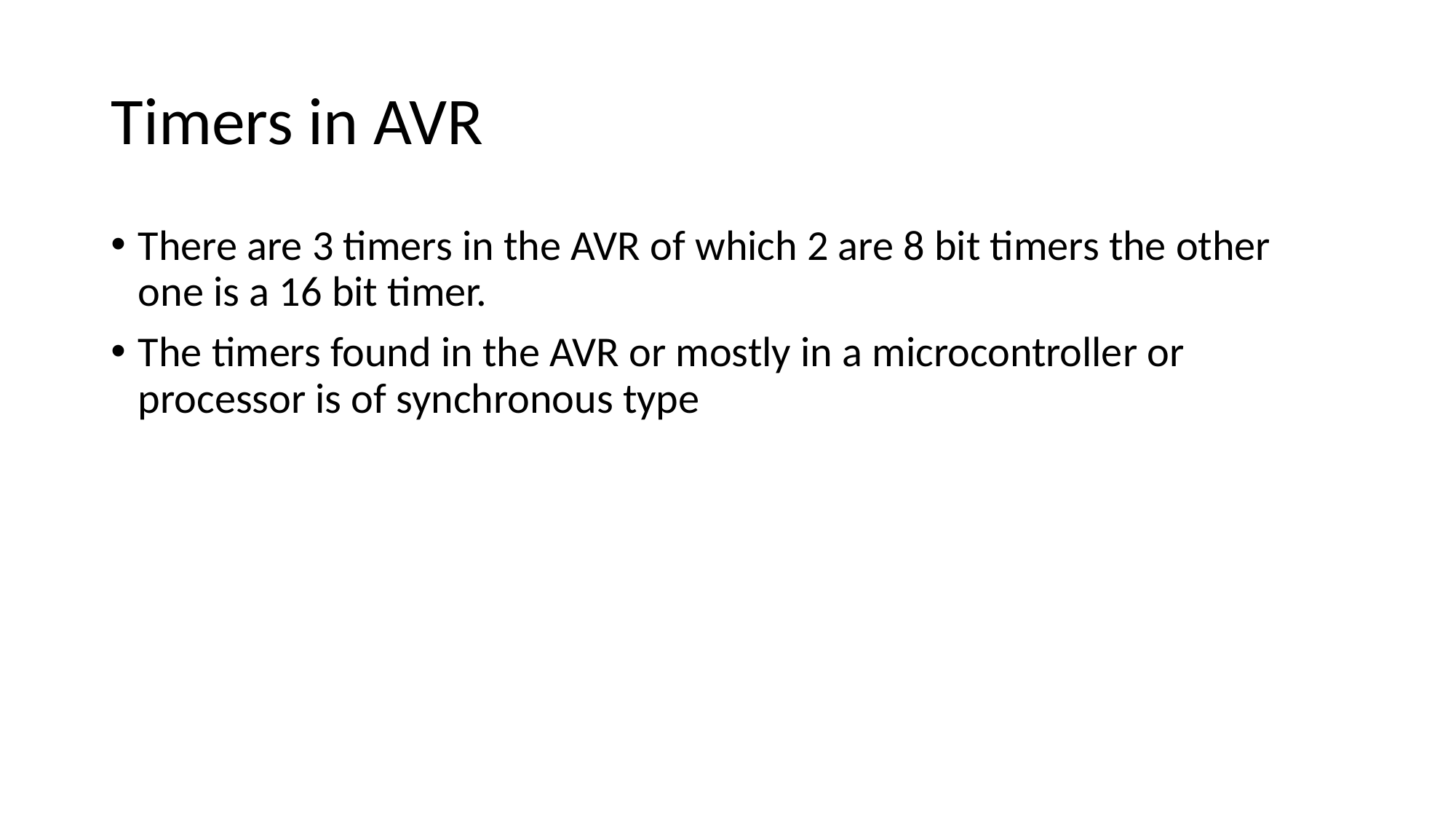

# Timers in AVR
There are 3 timers in the AVR of which 2 are 8 bit timers the other one is a 16 bit timer.
The timers found in the AVR or mostly in a microcontroller or processor is of synchronous type